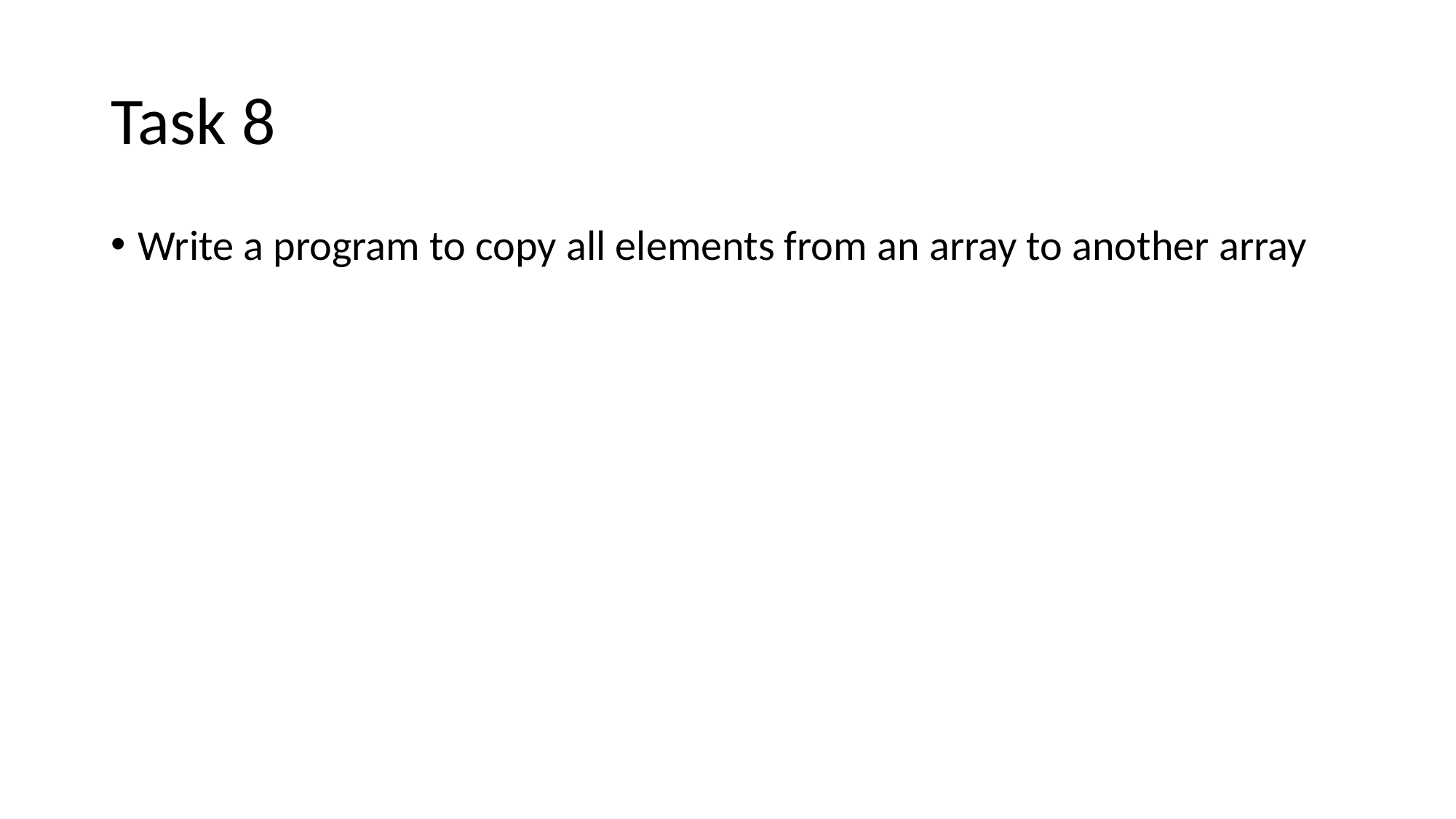

# Task 8
Write a program to copy all elements from an array to another array